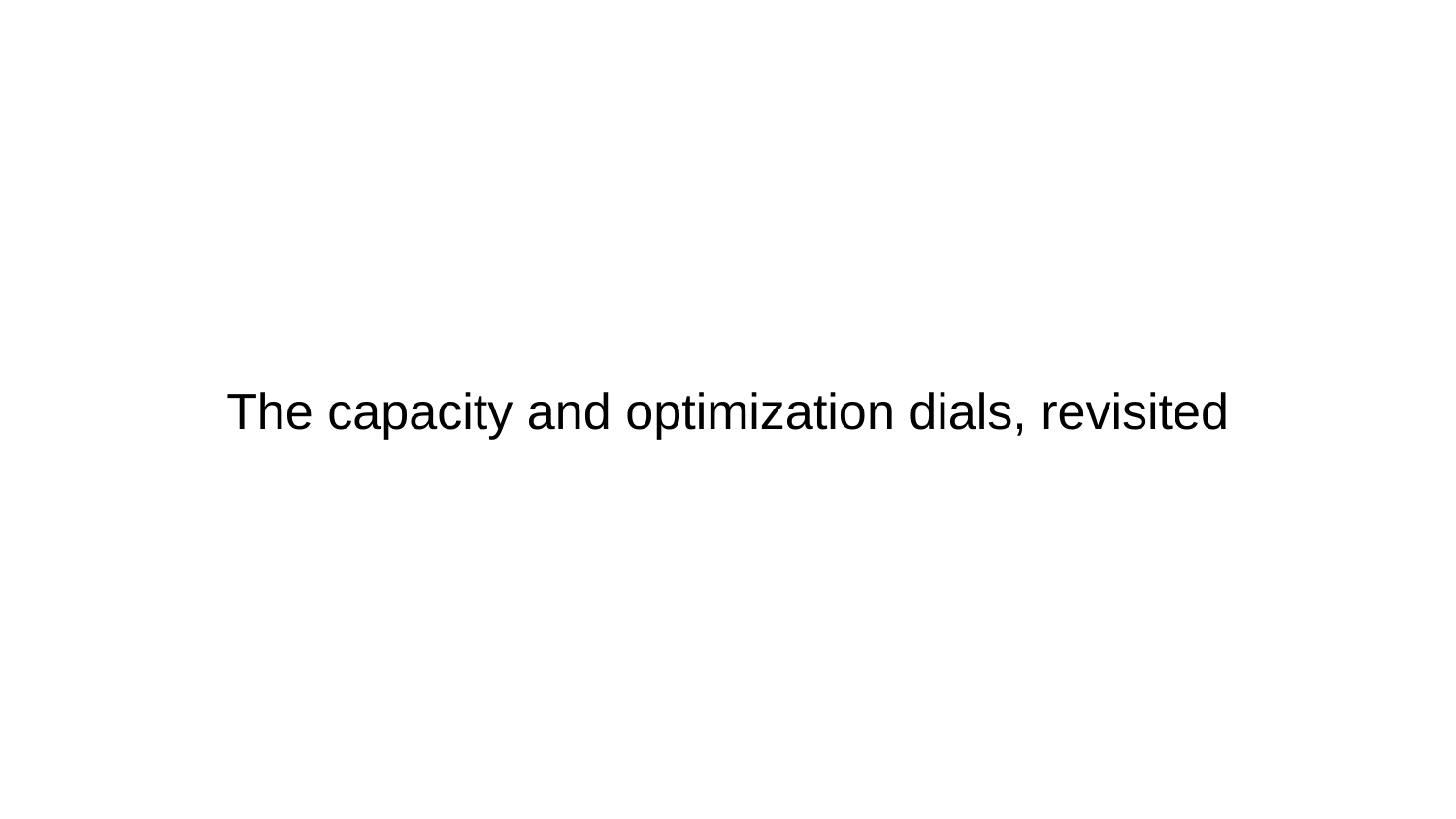

# The capacity and optimization dials, revisited